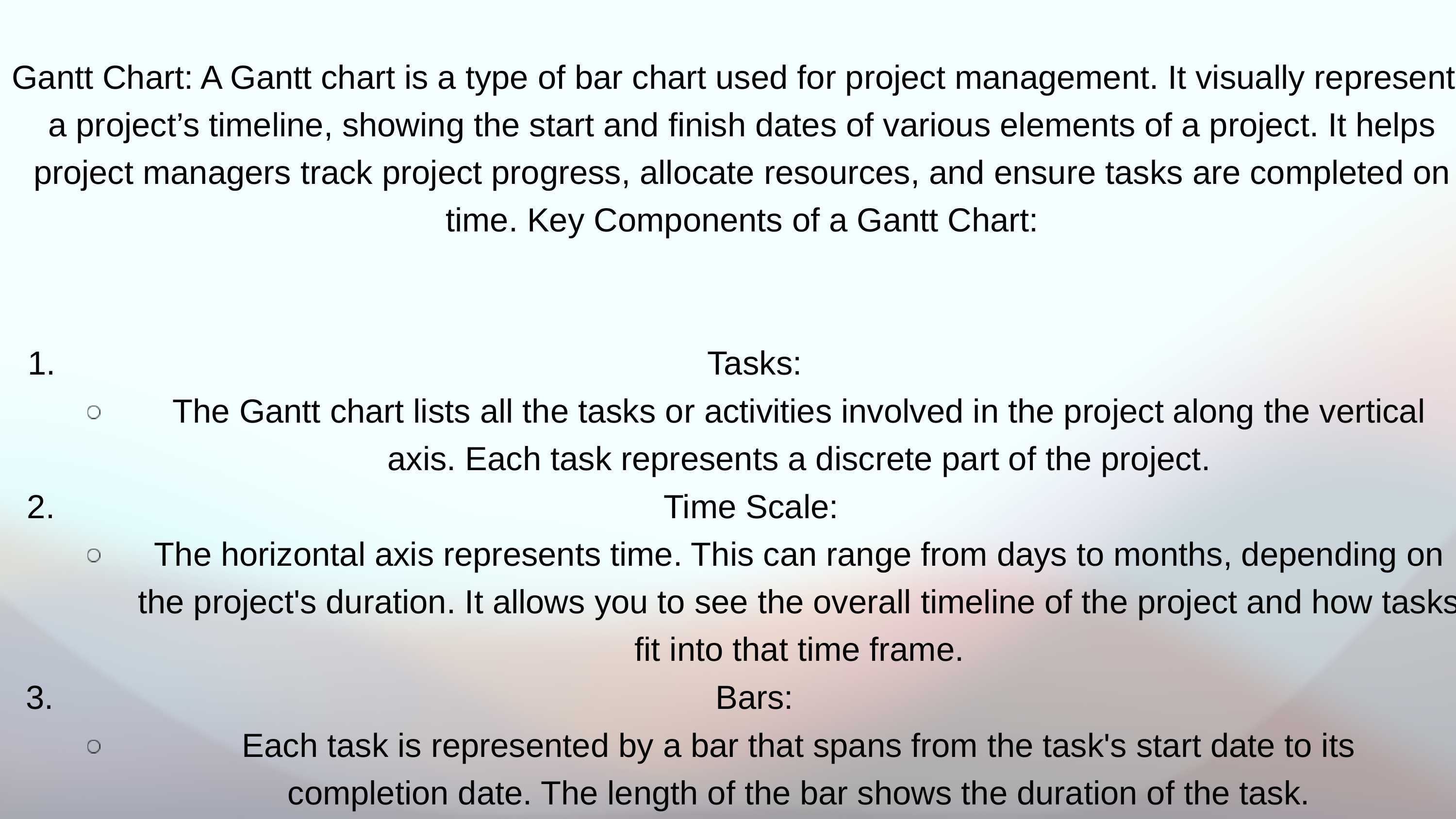

Gantt Chart: A Gantt chart is a type of bar chart used for project management. It visually represents a project’s timeline, showing the start and finish dates of various elements of a project. It helps project managers track project progress, allocate resources, and ensure tasks are completed on time. Key Components of a Gantt Chart:
1.
Tasks:
The Gantt chart lists all the tasks or activities involved in the project along the vertical axis. Each task represents a discrete part of the project.

2.
Time Scale:
The horizontal axis represents time. This can range from days to months, depending on the project's duration. It allows you to see the overall timeline of the project and how tasks fit into that time frame.

3.
Bars:
Each task is represented by a bar that spans from the task's start date to its completion date. The length of the bar shows the duration of the task.